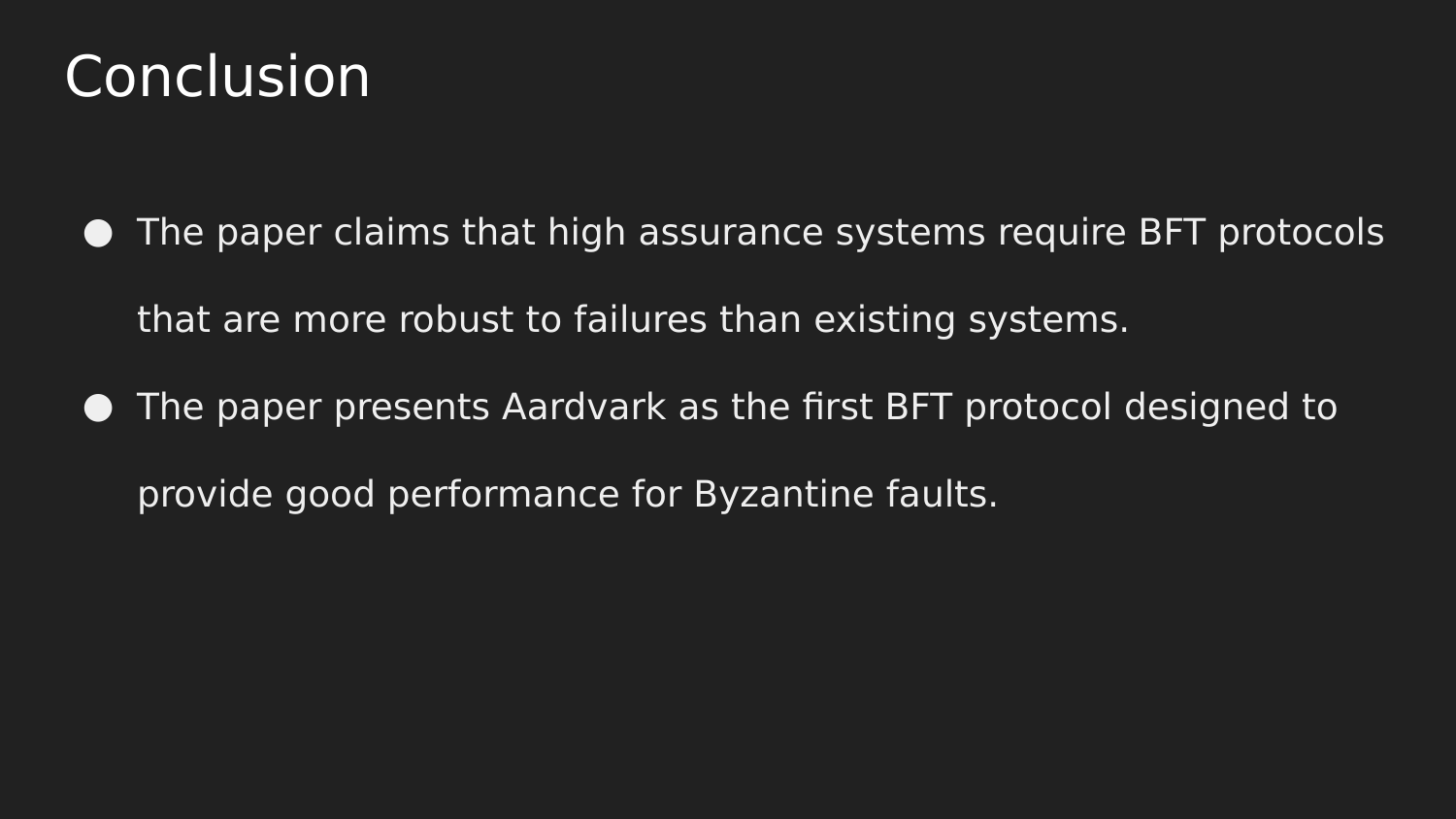

# Conclusion
The paper claims that high assurance systems require BFT protocols that are more robust to failures than existing systems.
The paper presents Aardvark as the first BFT protocol designed to provide good performance for Byzantine faults.